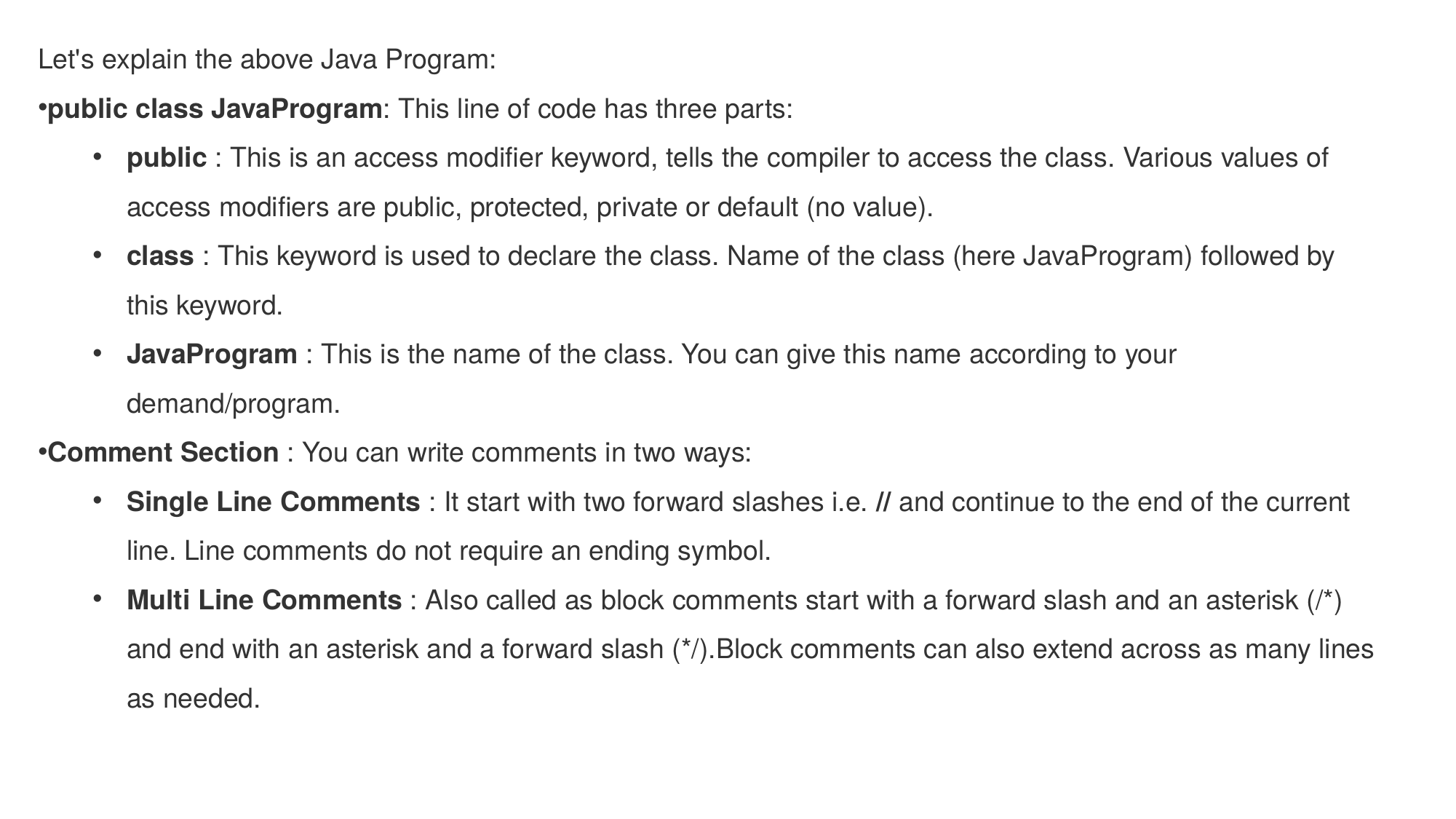

Let's explain the above Java Program:
public class JavaProgram: This line of code has three parts:
public : This is an access modifier keyword, tells the compiler to access the class. Various values of access modifiers are public, protected, private or default (no value).
class : This keyword is used to declare the class. Name of the class (here JavaProgram) followed by this keyword.
JavaProgram : This is the name of the class. You can give this name according to your demand/program.
Comment Section : You can write comments in two ways:
Single Line Comments : It start with two forward slashes i.e. // and continue to the end of the current line. Line comments do not require an ending symbol.
Multi Line Comments : Also called as block comments start with a forward slash and an asterisk (/*) and end with an asterisk and a forward slash (*/).Block comments can also extend across as many lines as needed.